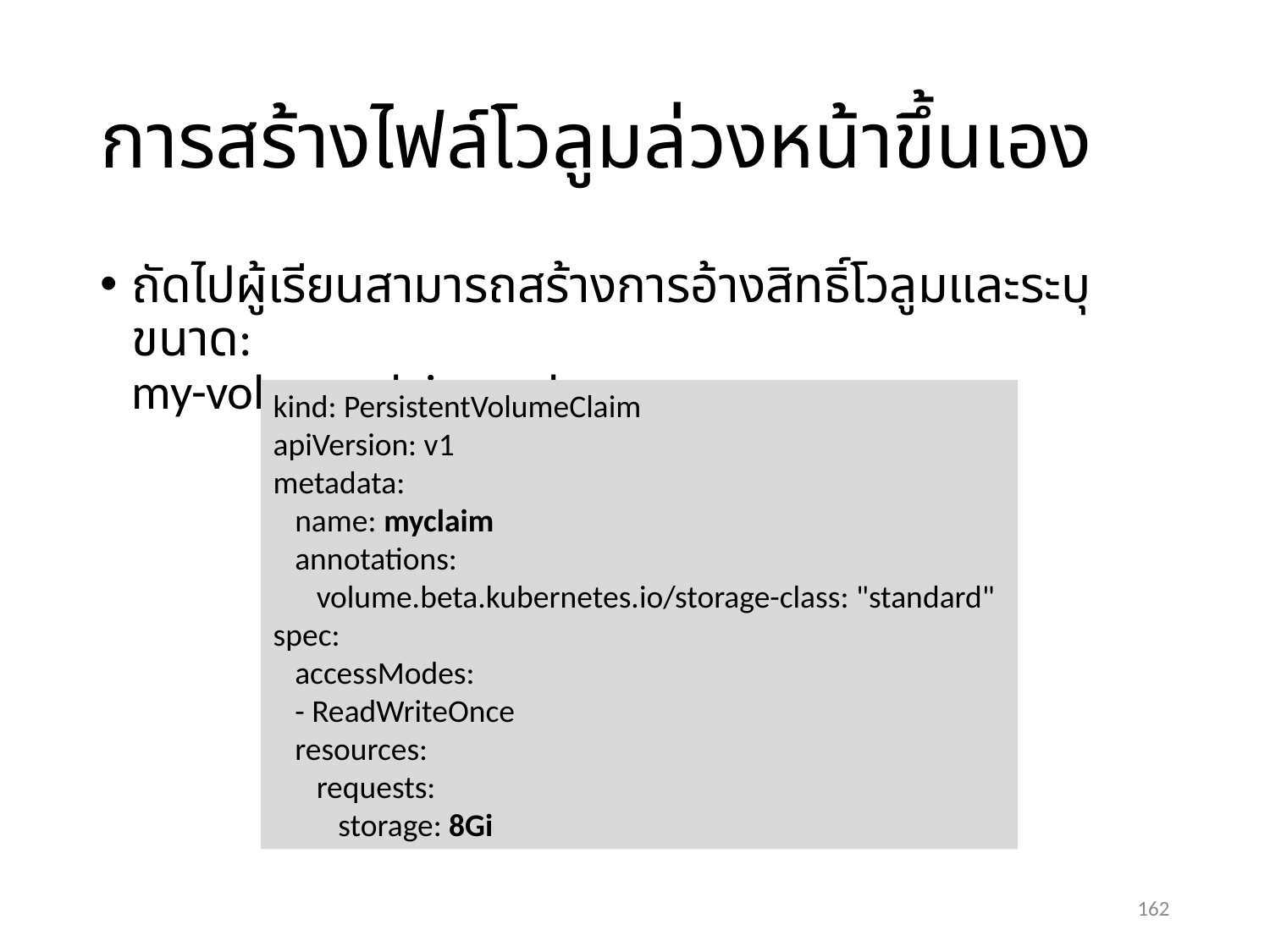

# การสร้างไฟล์โวลูมล่วงหน้าขึ้นเอง
ถัดไปผู้เรียนสามารถสร้างการอ้างสิทธิ์โวลูมและระบุขนาด:
my-volume-claim.yml
kind: PersistentVolumeClaim
apiVersion: v1
metadata:
   name: myclaim
   annotations:
      volume.beta.kubernetes.io/storage-class: "standard"
spec:
   accessModes:
   - ReadWriteOnce
   resources:
      requests:
         storage: 8Gi
162